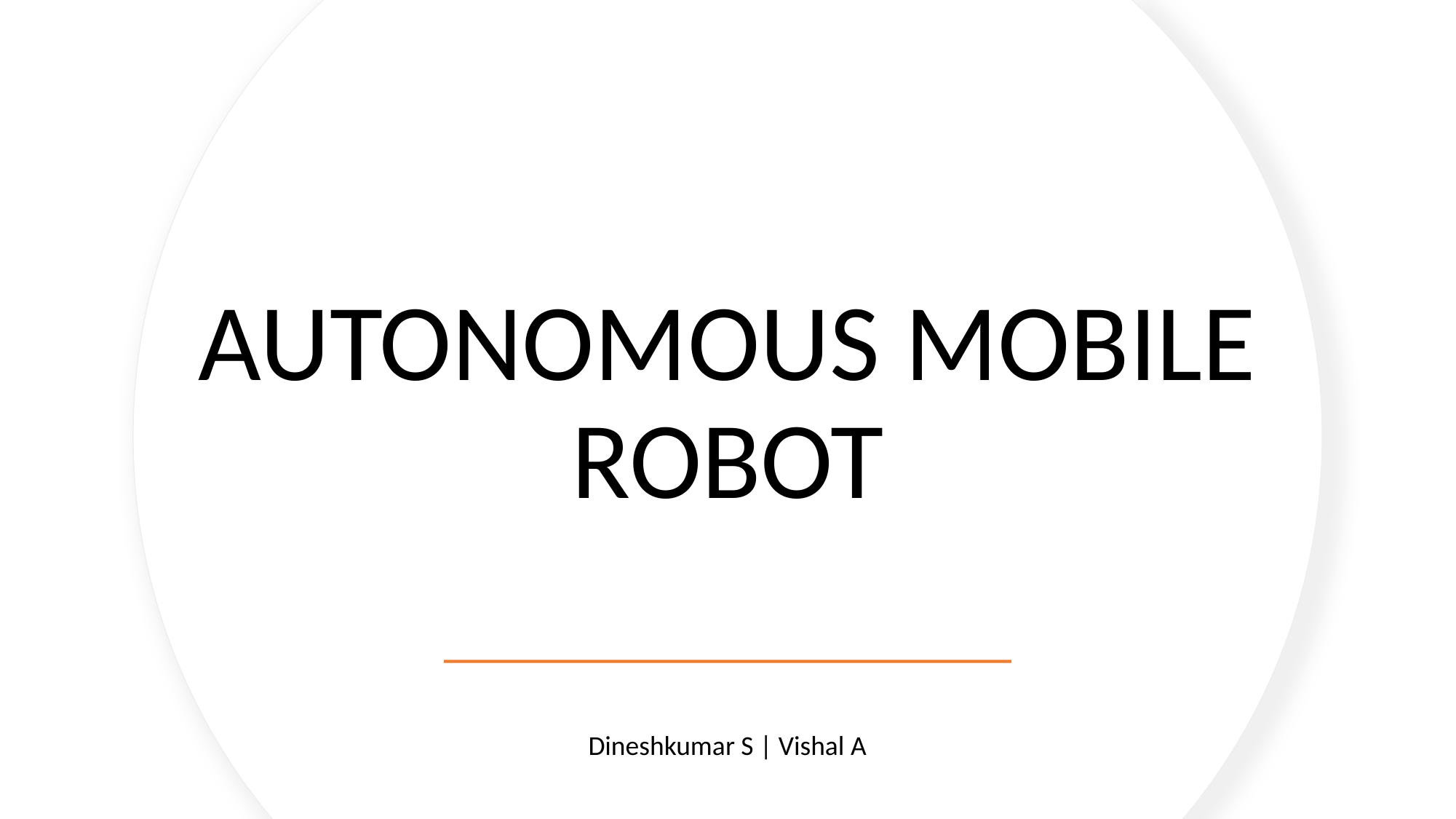

# AUTONOMOUS MOBILE ROBOT

Dineshkumar S | Vishal A
1